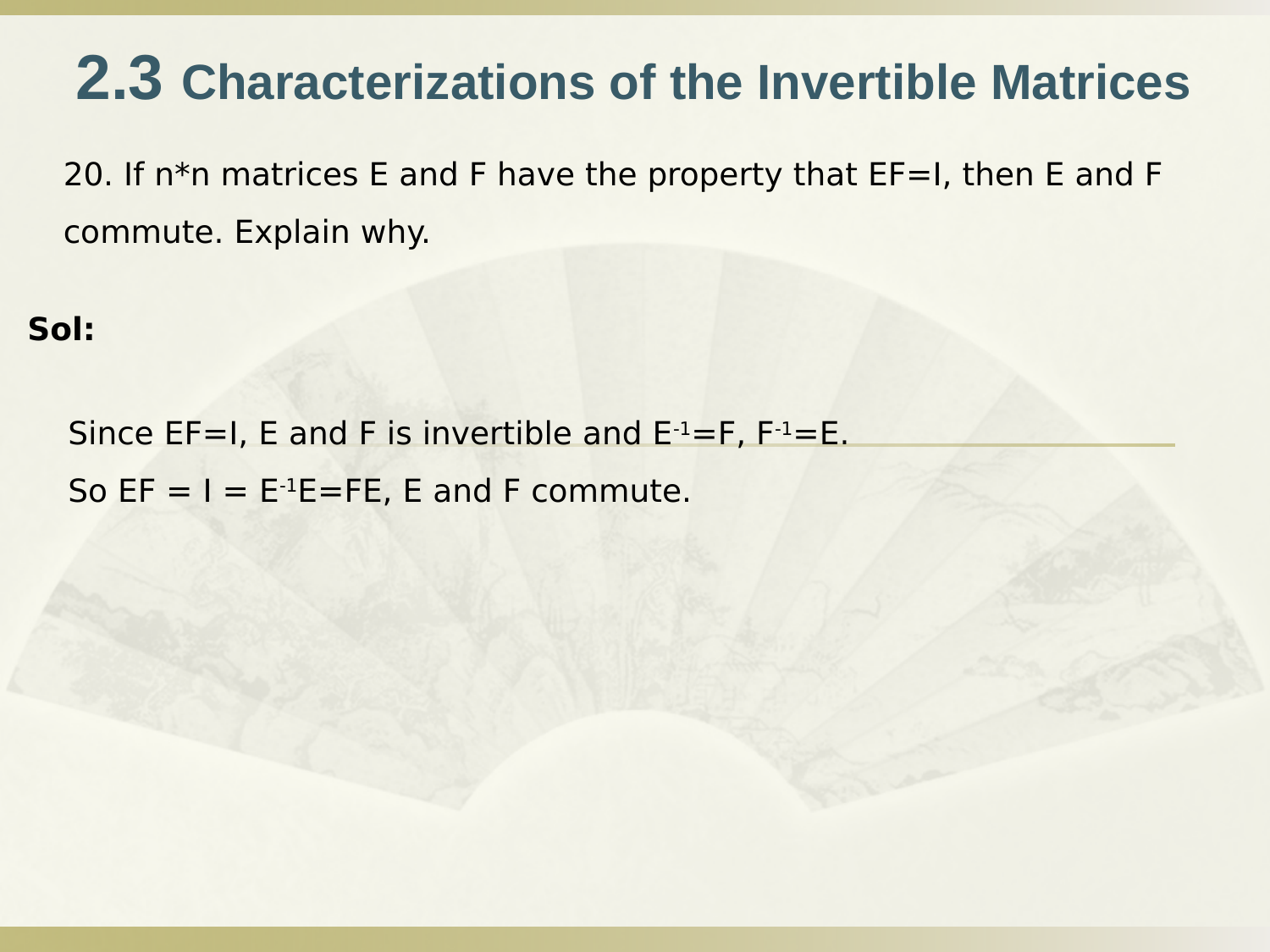

2.3 Characterizations of the Invertible Matrices
20. If n*n matrices E and F have the property that EF=I, then E and F commute. Explain why.
Sol:
Since EF=I, E and F is invertible and E-1=F, F-1=E.
So EF = I = E-1E=FE, E and F commute.